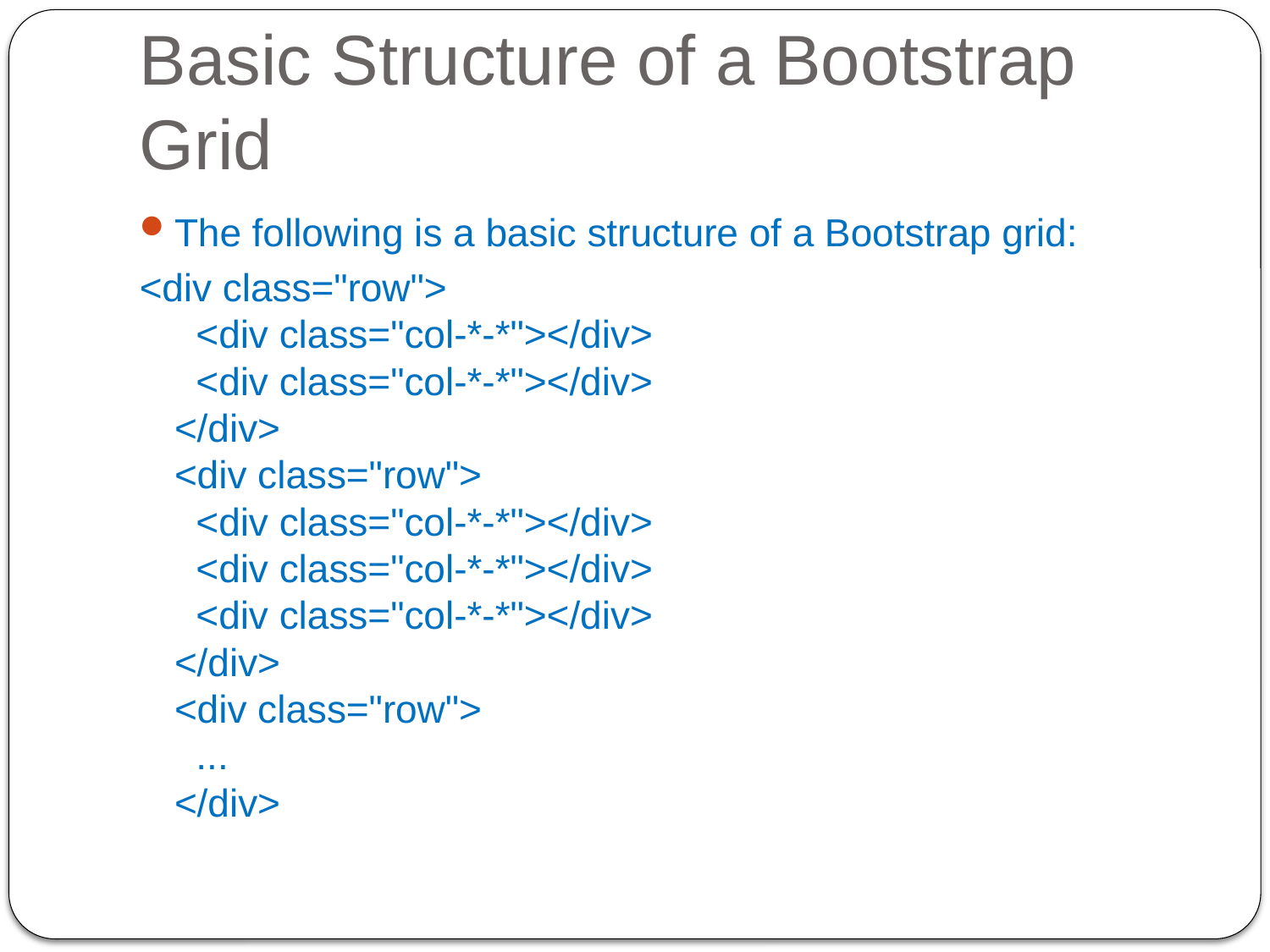

# Basic Structure of a Bootstrap Grid
The following is a basic structure of a Bootstrap grid:
<div class="row">
  <div class="col-*-*"></div>
  <div class="col-*-*"></div>
</div>
<div class="row">
  <div class="col-*-*"></div>
  <div class="col-*-*"></div>
  <div class="col-*-*"></div>
</div>
<div class="row">
  ...
</div>